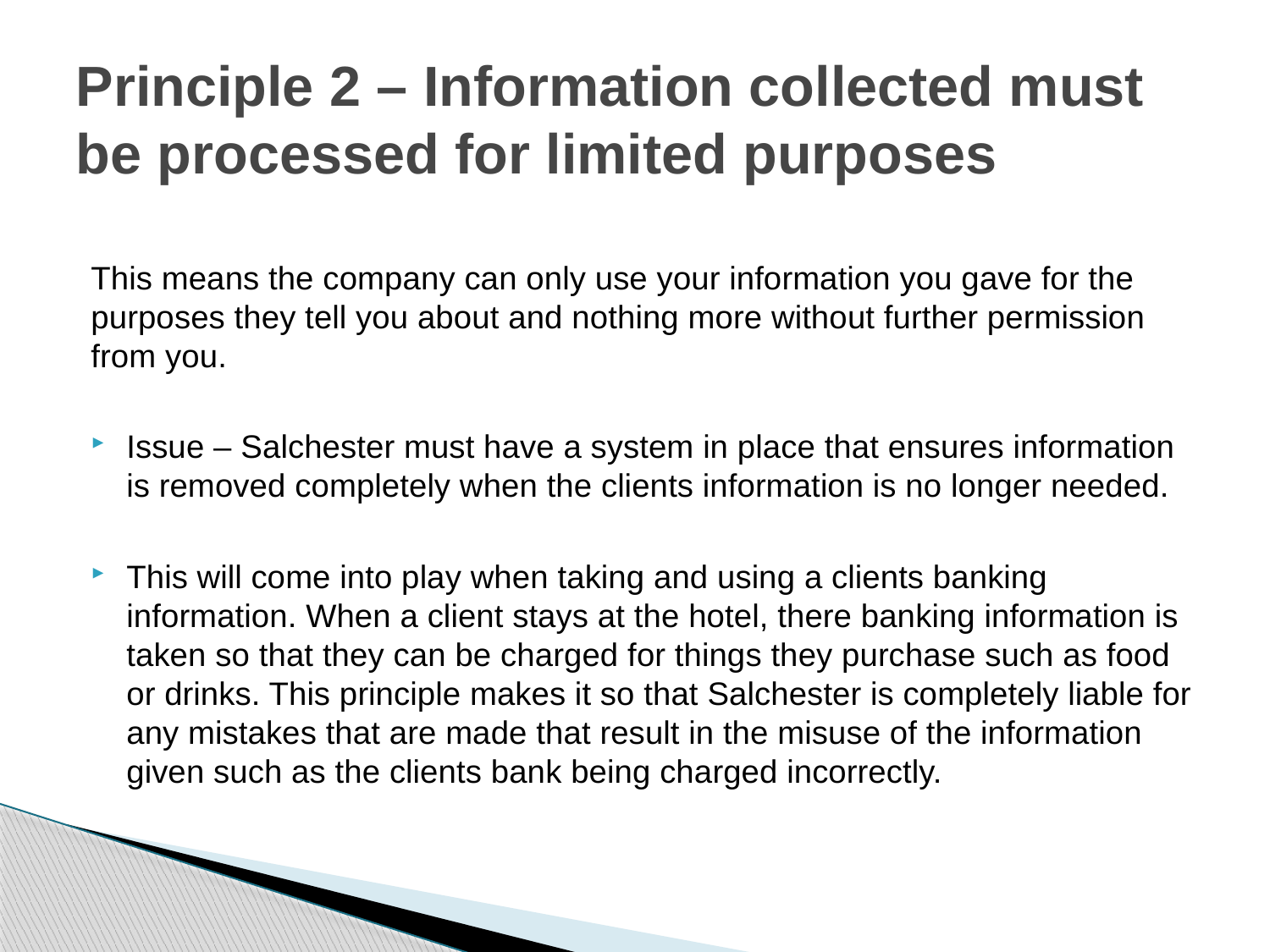

# Principle 2 – Information collected must be processed for limited purposes

This means the company can only use your information you gave for the purposes they tell you about and nothing more without further permission from you.

Issue – Salchester must have a system in place that ensures information is removed completely when the clients information is no longer needed.

This will come into play when taking and using a clients banking information. When a client stays at the hotel, there banking information is taken so that they can be charged for things they purchase such as food or drinks. This principle makes it so that Salchester is completely liable for any mistakes that are made that result in the misuse of the information given such as the clients bank being charged incorrectly.